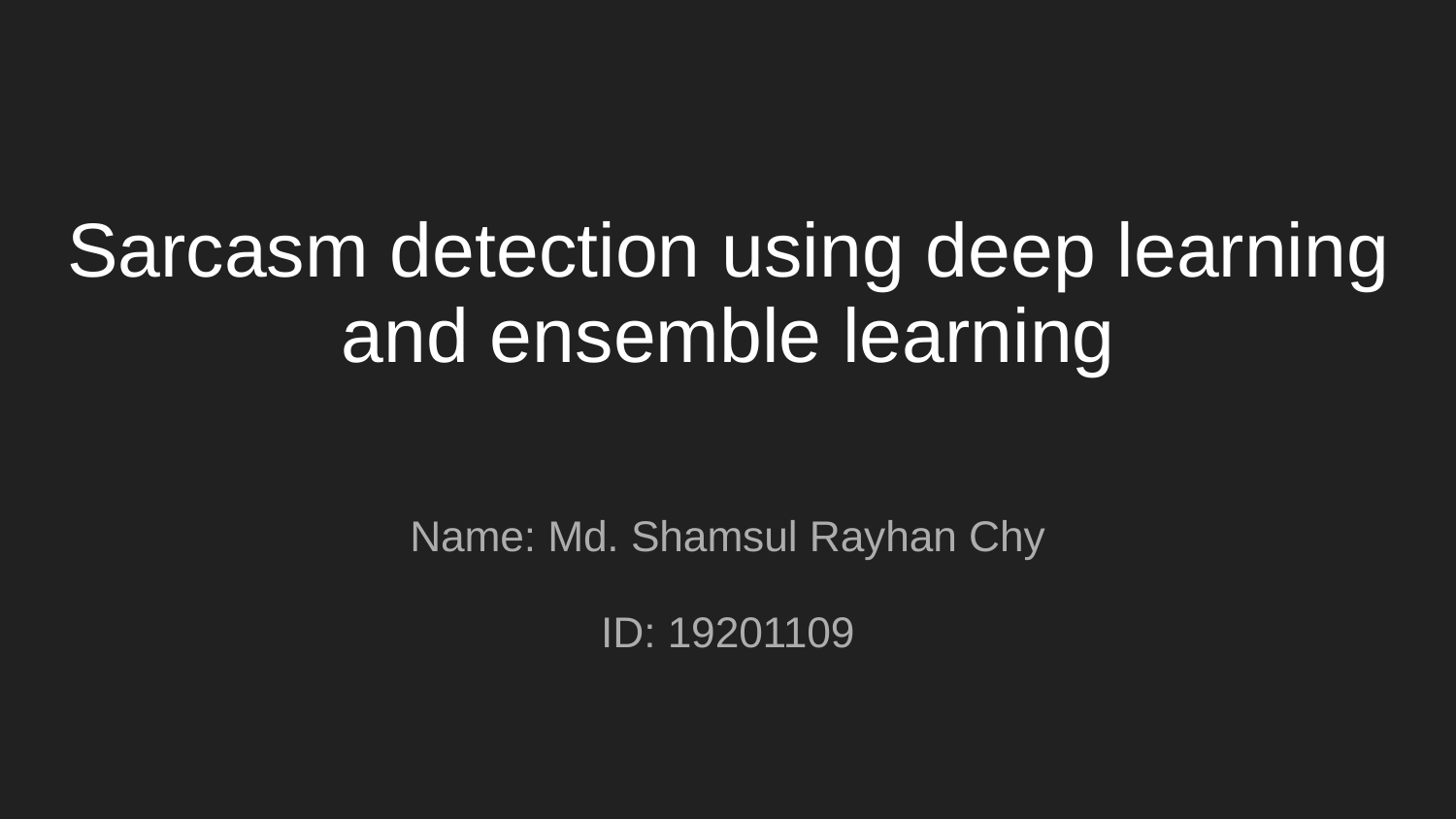

# Sarcasm detection using deep learning and ensemble learning
Name: Md. Shamsul Rayhan Chy
ID: 19201109